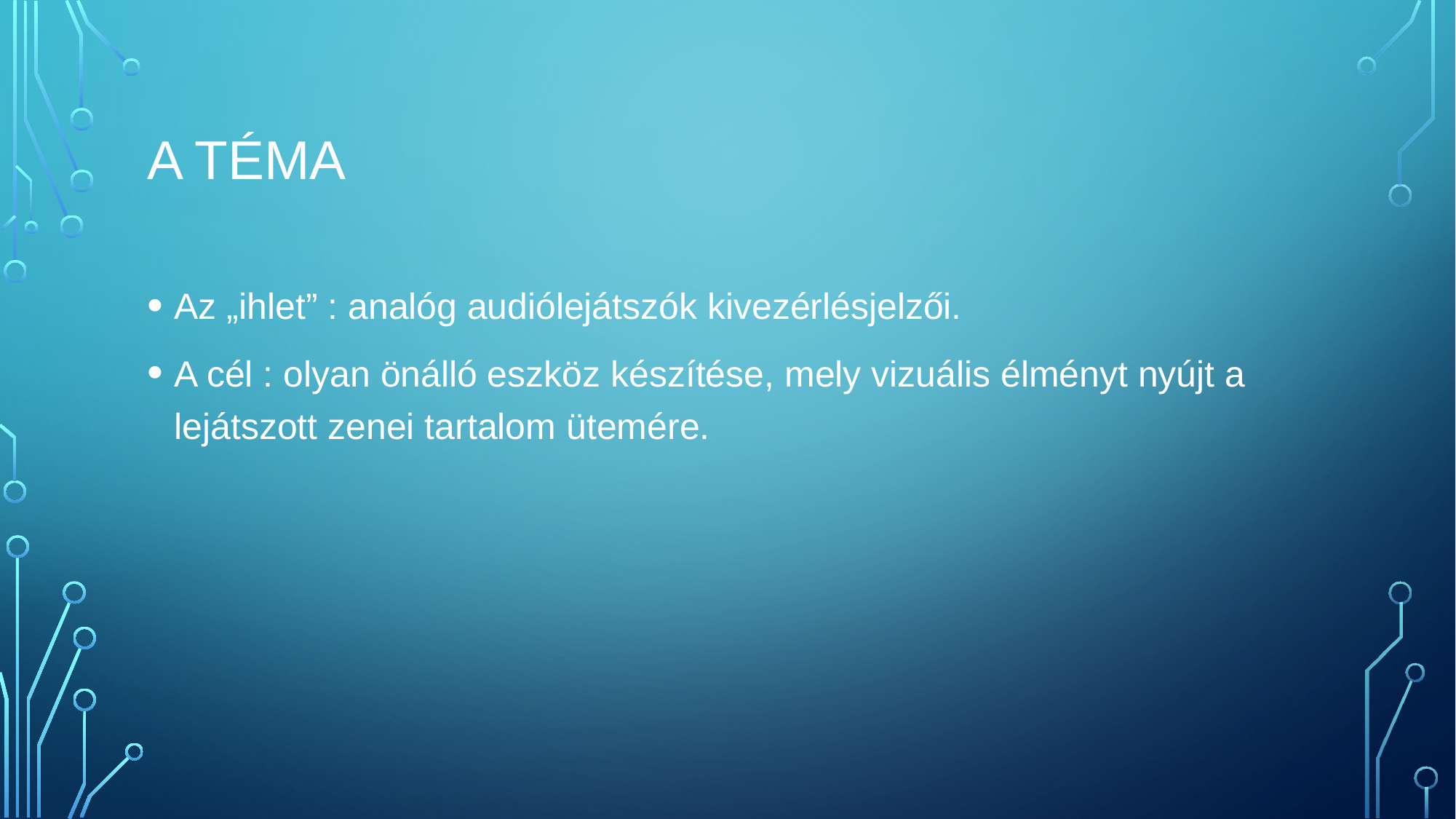

# A téma
Az „ihlet” : analóg audiólejátszók kivezérlésjelzői.
A cél : olyan önálló eszköz készítése, mely vizuális élményt nyújt a lejátszott zenei tartalom ütemére.